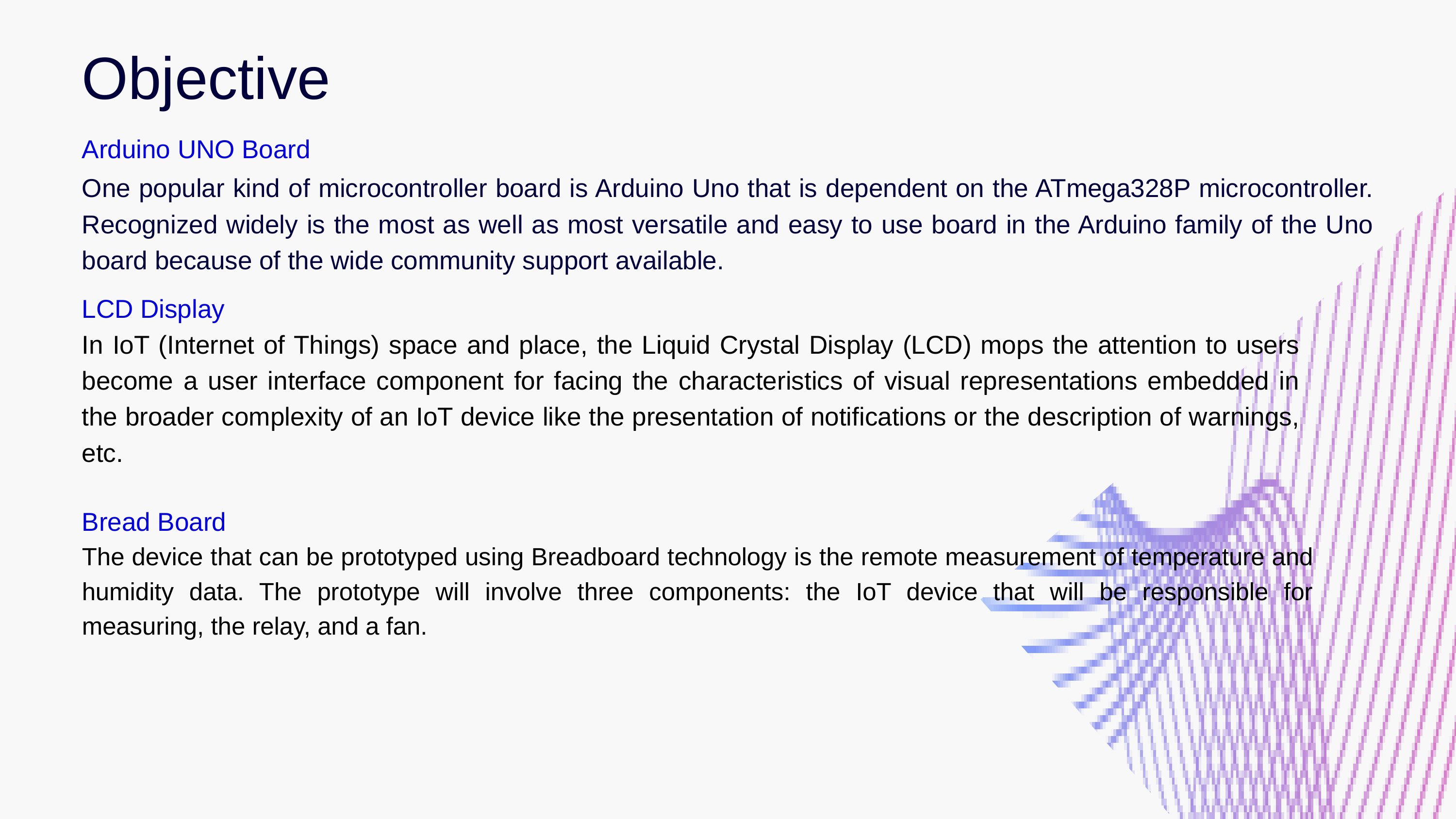

Objective

Arduino UNO Board
One popular kind of microcontroller board is Arduino Uno that is dependent on the ATmega328P microcontroller. Recognized widely is the most as well as most versatile and easy to use board in the Arduino family of the Uno board because of the wide community support available.
LCD Display
In IoT (Internet of Things) space and place, the Liquid Crystal Display (LCD) mops the attention to users become a user interface component for facing the characteristics of visual representations embedded in the broader complexity of an IoT device like the presentation of notifications or the description of warnings, etc.
Bread Board
The device that can be prototyped using Breadboard technology is the remote measurement of temperature and humidity data. The prototype will involve three components: the IoT device that will be responsible for measuring, the relay, and a fan.